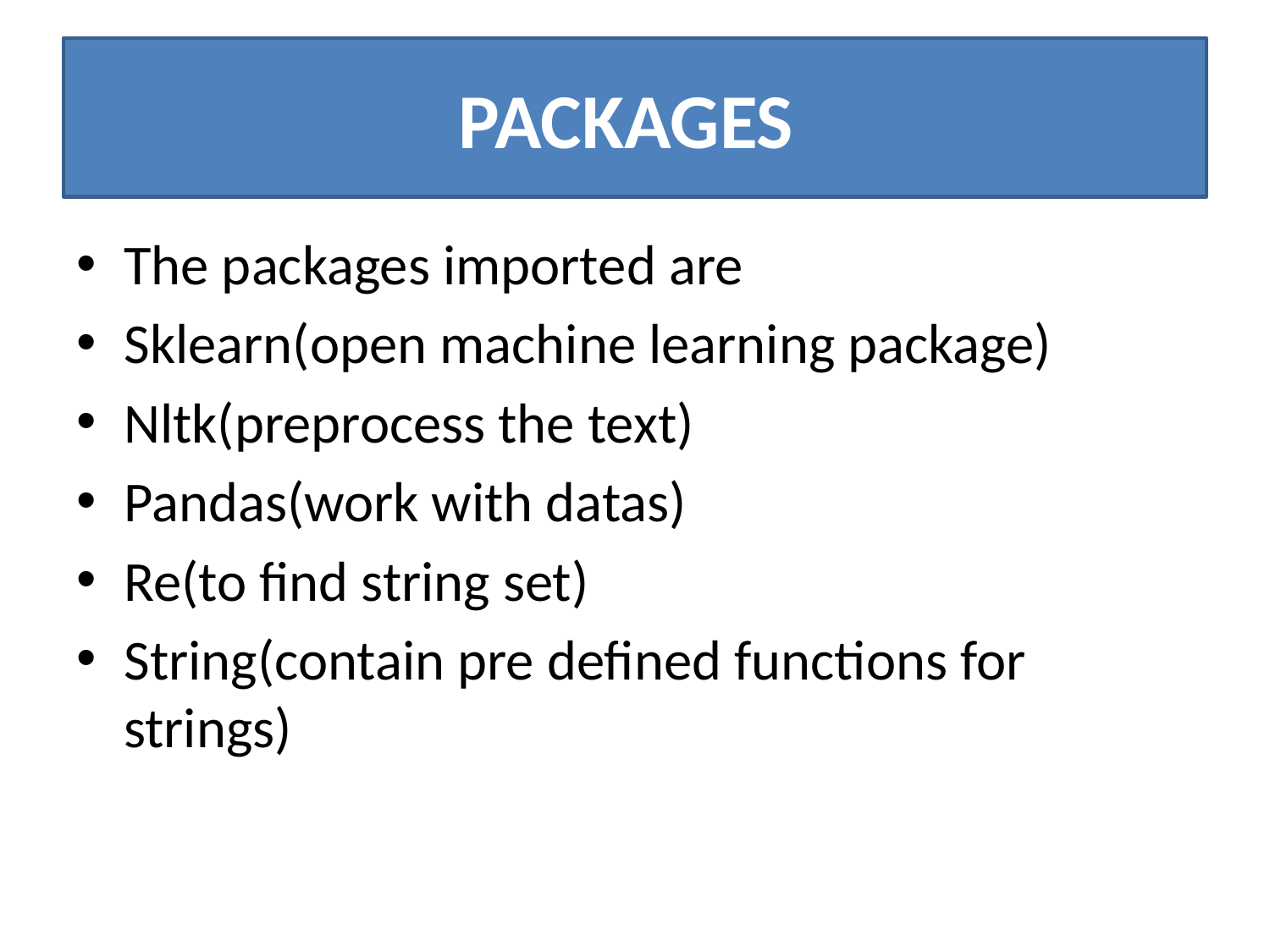

# PACKAGES
The packages imported are
Sklearn(open machine learning package)
Nltk(preprocess the text)
Pandas(work with datas)
Re(to find string set)
String(contain pre defined functions for strings)